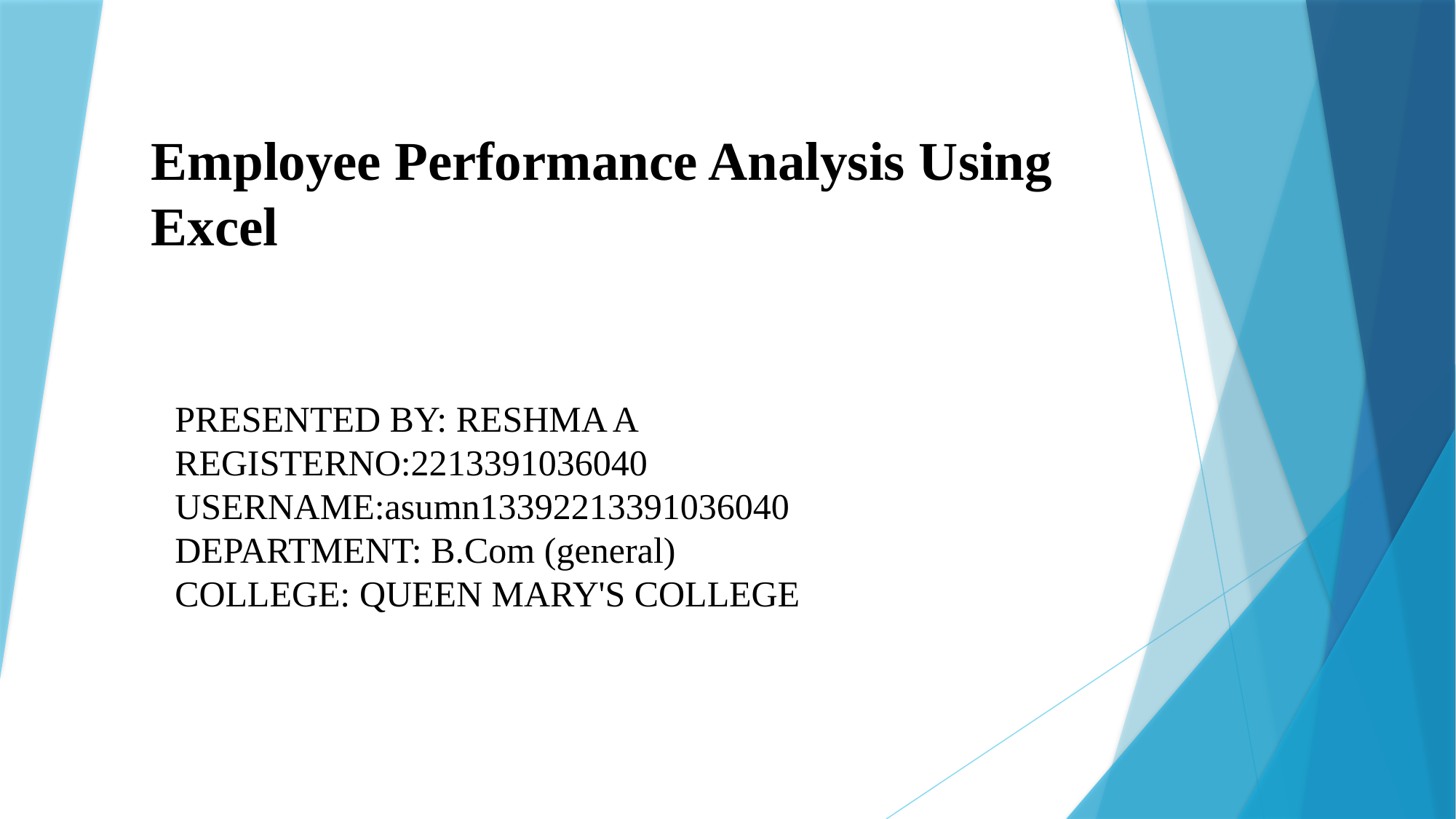

# Employee Performance Analysis Using Excel
PRESENTED BY: RESHMA A
REGISTERNO:2213391036040
USERNAME:asumn13392213391036040
DEPARTMENT: B.Com (general)
COLLEGE: QUEEN MARY'S COLLEGE